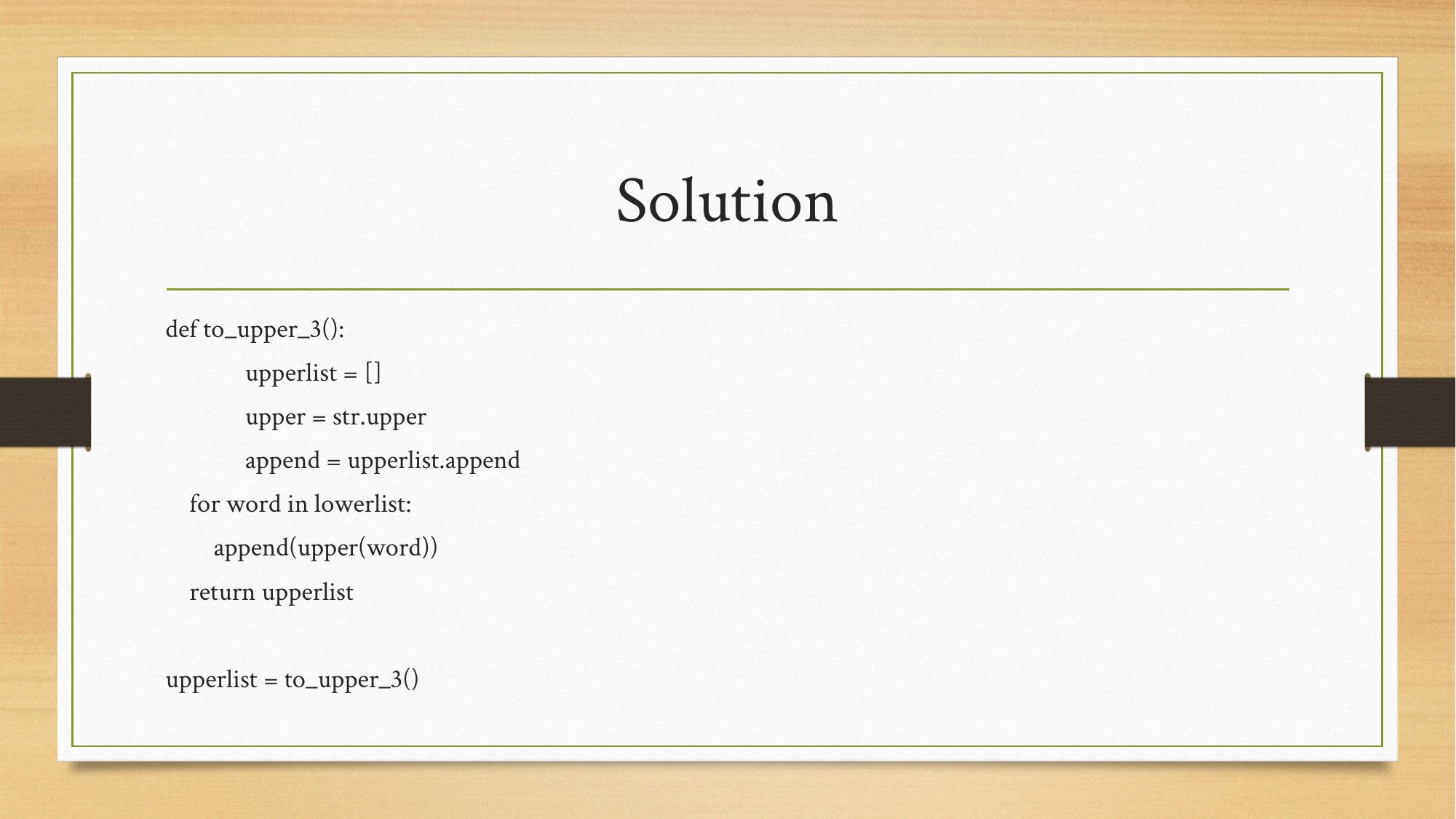

# Solution
def to_upper_3():
	upperlist = []
	upper = str.upper
	append = upperlist.append
    for word in lowerlist:
        append(upper(word))
    return upperlist

upperlist = to_upper_3()